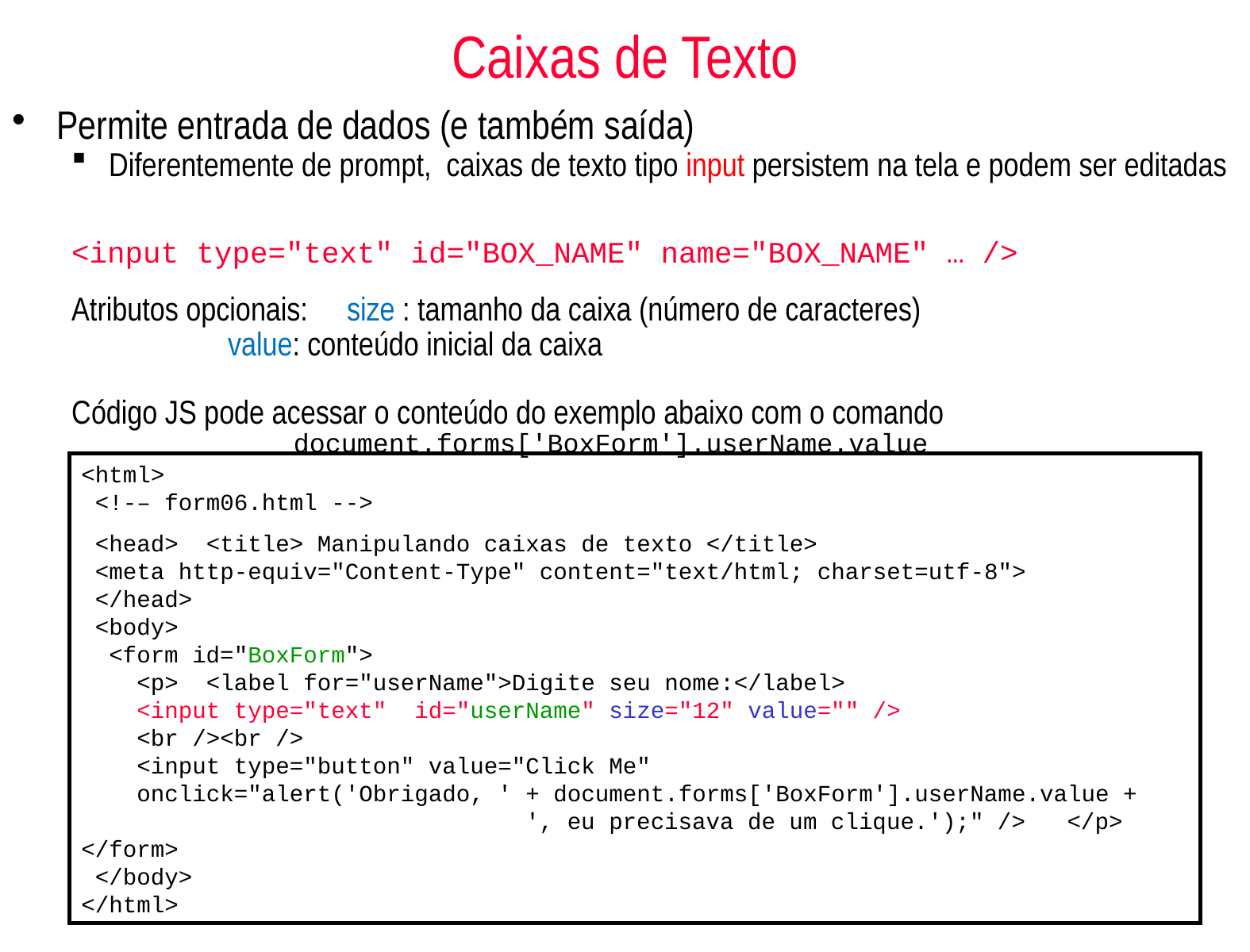

# Caixas de Texto
Permite entrada de dados (e também saída)
Diferentemente de prompt,  caixas de texto tipo input persistem na tela e podem ser editadas

<input type="text" id="BOX_NAME" name="BOX_NAME" … />

Atributos opcionais: 	size : tamanho da caixa (número de caracteres)
		value: conteúdo inicial da caixa

Código JS pode acessar o conteúdo do exemplo abaixo com o comando
              document.forms['BoxForm'].userName.value
<html>
 <!-– form06.html -->

 <head>  <title> Manipulando caixas de texto </title>
 <meta http-equiv="Content-Type" content="text/html; charset=utf-8">
 </head>
 <body>
  <form id="BoxForm">
    <p>  <label for="userName">Digite seu nome:</label>
    <input type="text"  id="userName" size="12" value="" />
    <br /><br />
    <input type="button" value="Click Me"
    onclick="alert('Obrigado, ' + document.forms['BoxForm'].userName.value +
                                ', eu precisava de um clique.');" />   </p>  </form>
 </body>
</html>